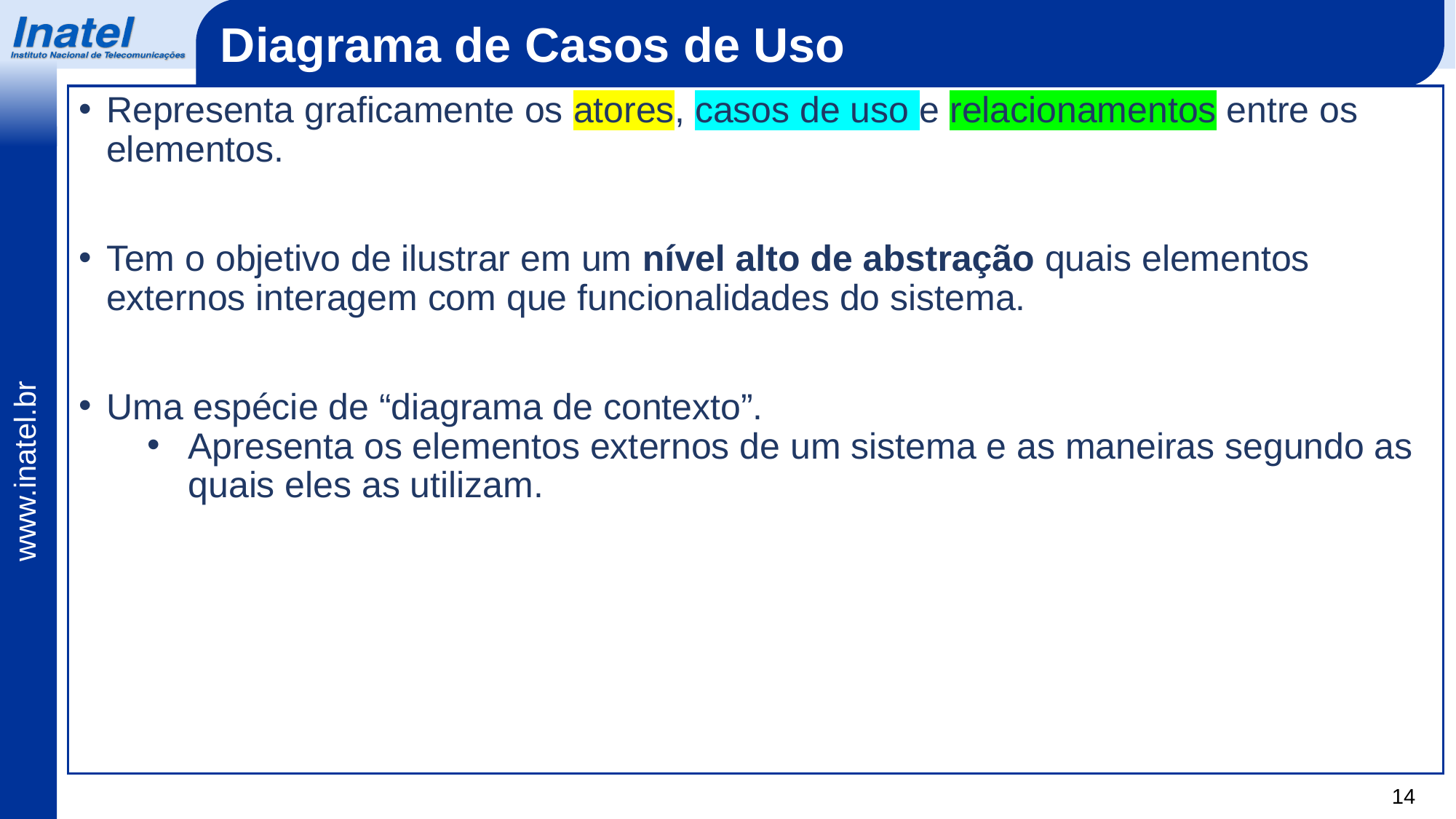

Diagrama de Casos de Uso
Representa graficamente os atores, casos de uso e relacionamentos entre os elementos.

Tem o objetivo de ilustrar em um nível alto de abstração quais elementos externos interagem com que funcionalidades do sistema.

Uma espécie de “diagrama de contexto”.
Apresenta os elementos externos de um sistema e as maneiras segundo as quais eles as utilizam.